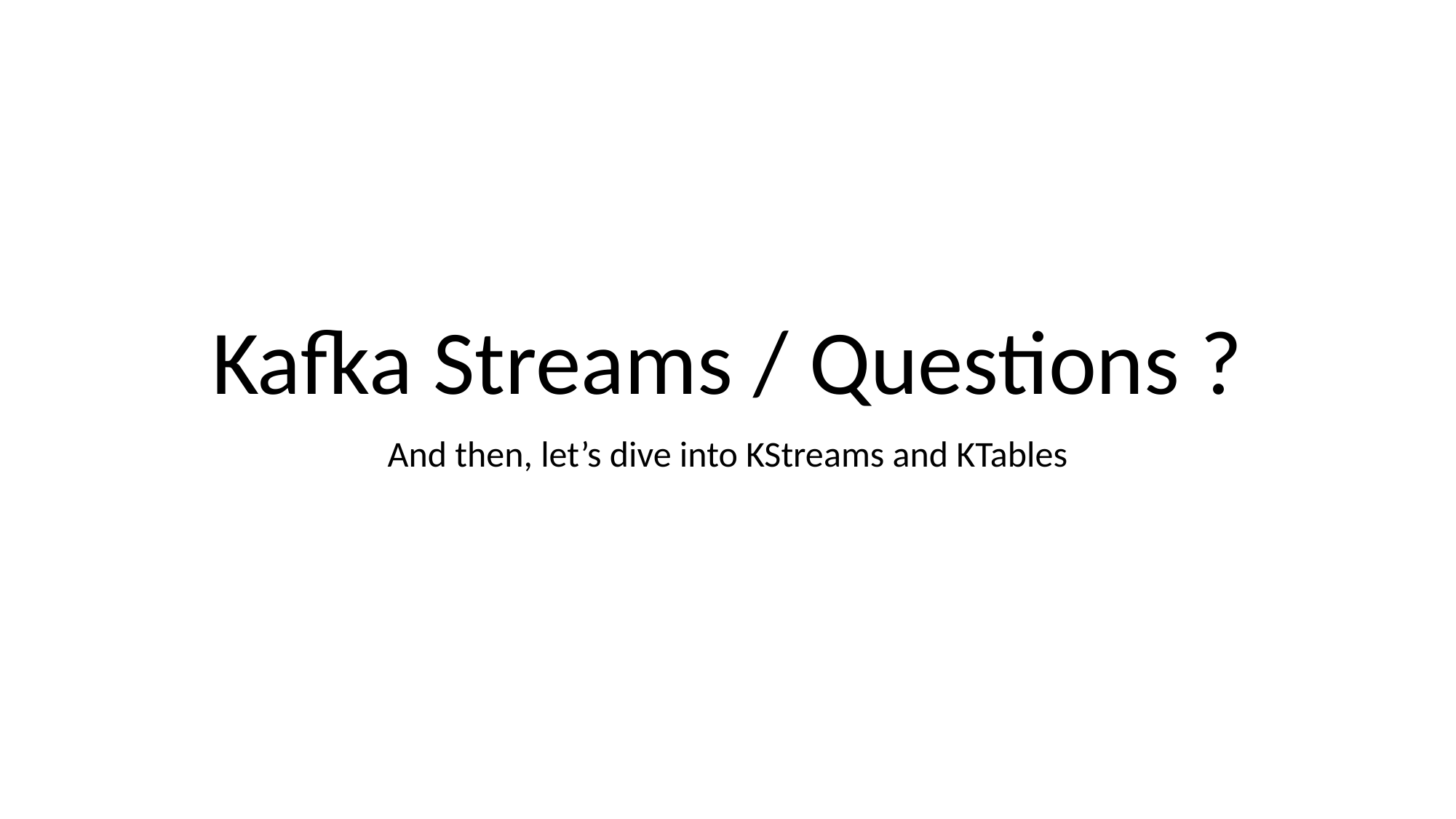

# Kafka Streams / Questions ?
And then, let’s dive into KStreams and KTables